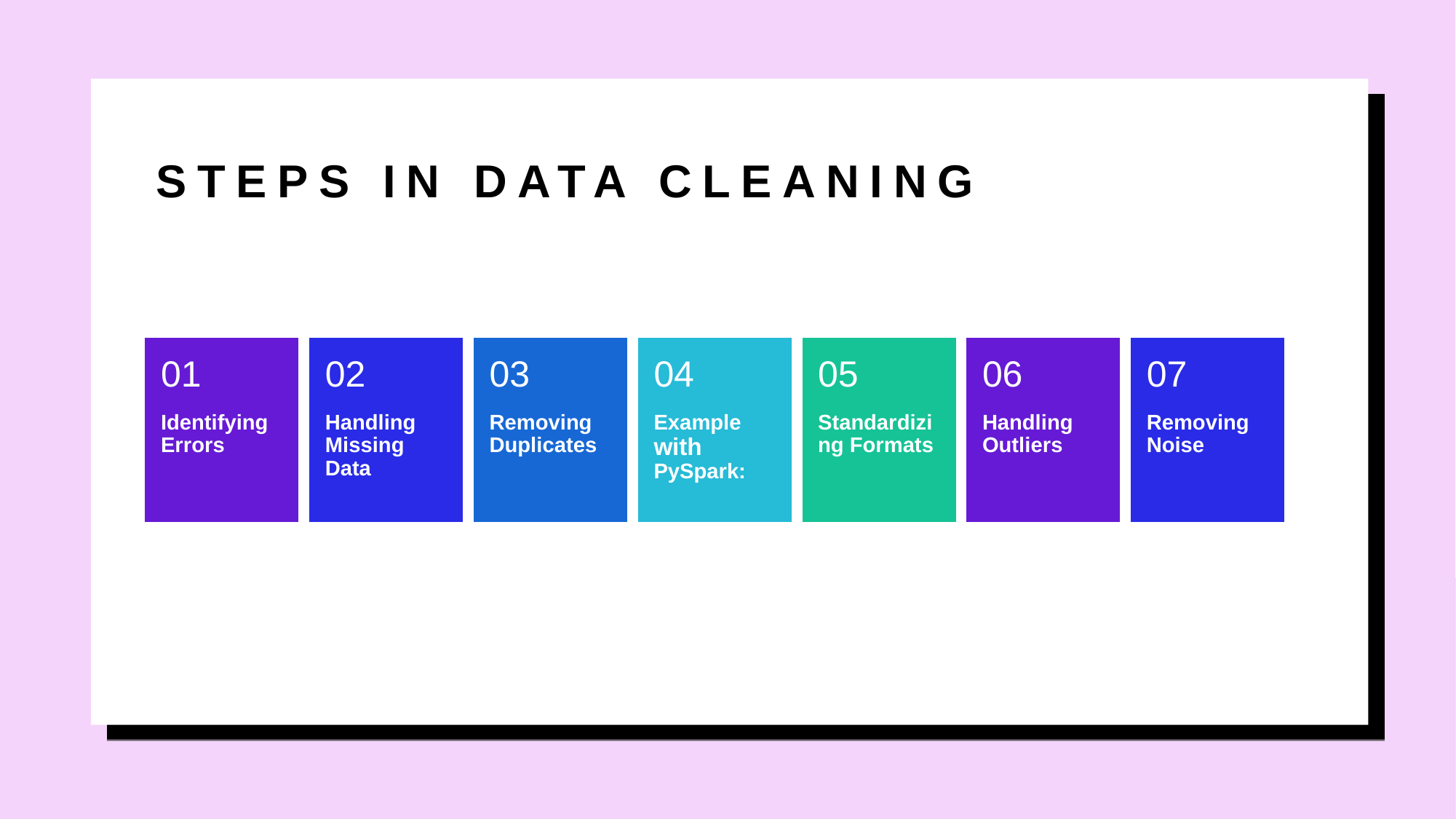

# Steps in Data Cleaning
Identifying Errors
01
Handling Missing Data
02
Removing Duplicates
03
Example with PySpark:
04
Standardizing Formats
05
Handling Outliers
06
Removing Noise
07